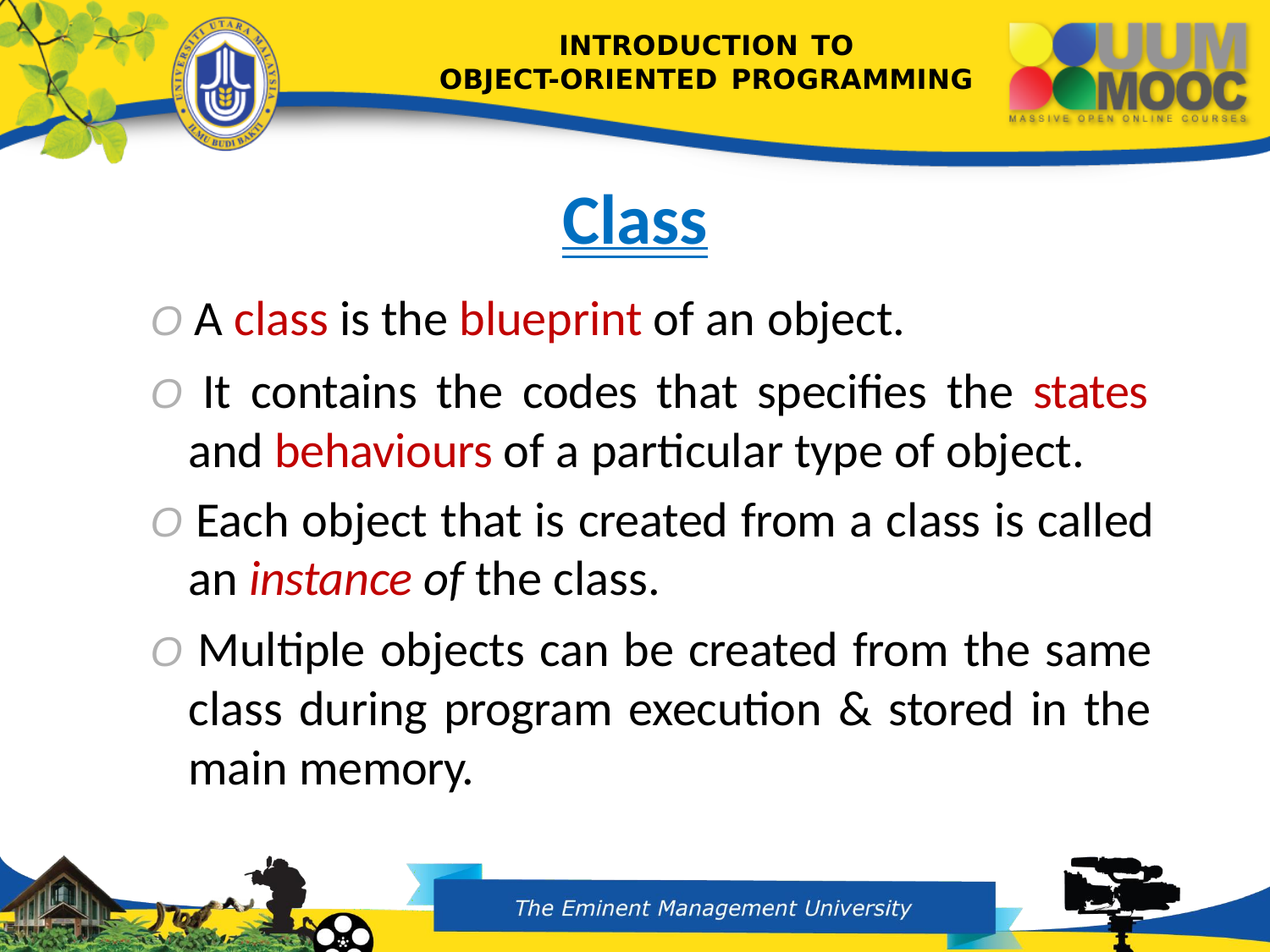

INTRODUCTION TO
OBJECT-ORIENTED PROGRAMMING
# Class
O A class is the blueprint of an object.
O It contains the codes that specifies the states  and behaviours of a particular type of object.
O Each object that is created from a class is called  an instance of the class.
O Multiple objects can be created from the same  class during program execution & stored in the  main memory.